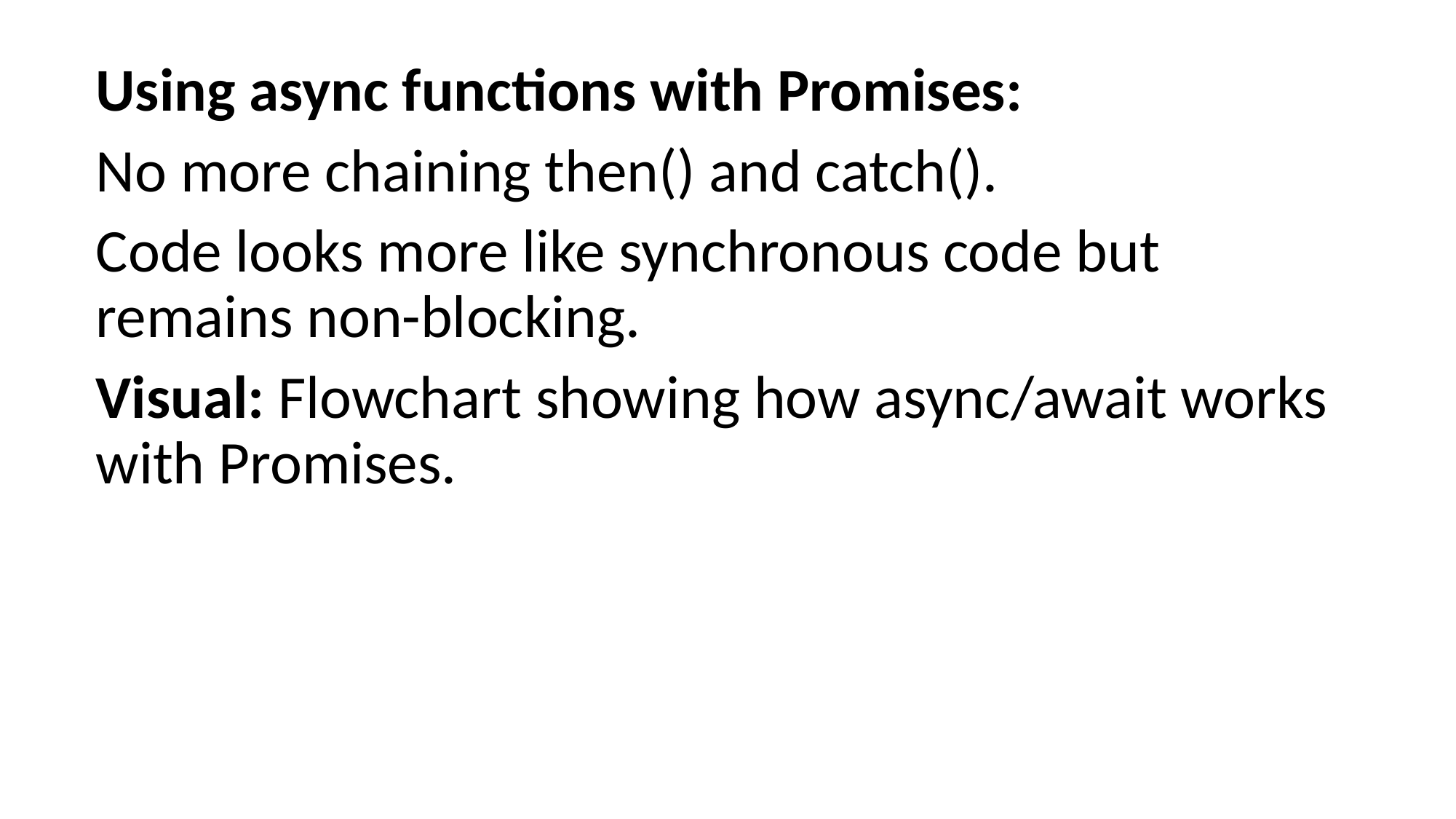

Using async functions with Promises:
No more chaining then() and catch().
Code looks more like synchronous code but remains non-blocking.
Visual: Flowchart showing how async/await works with Promises.